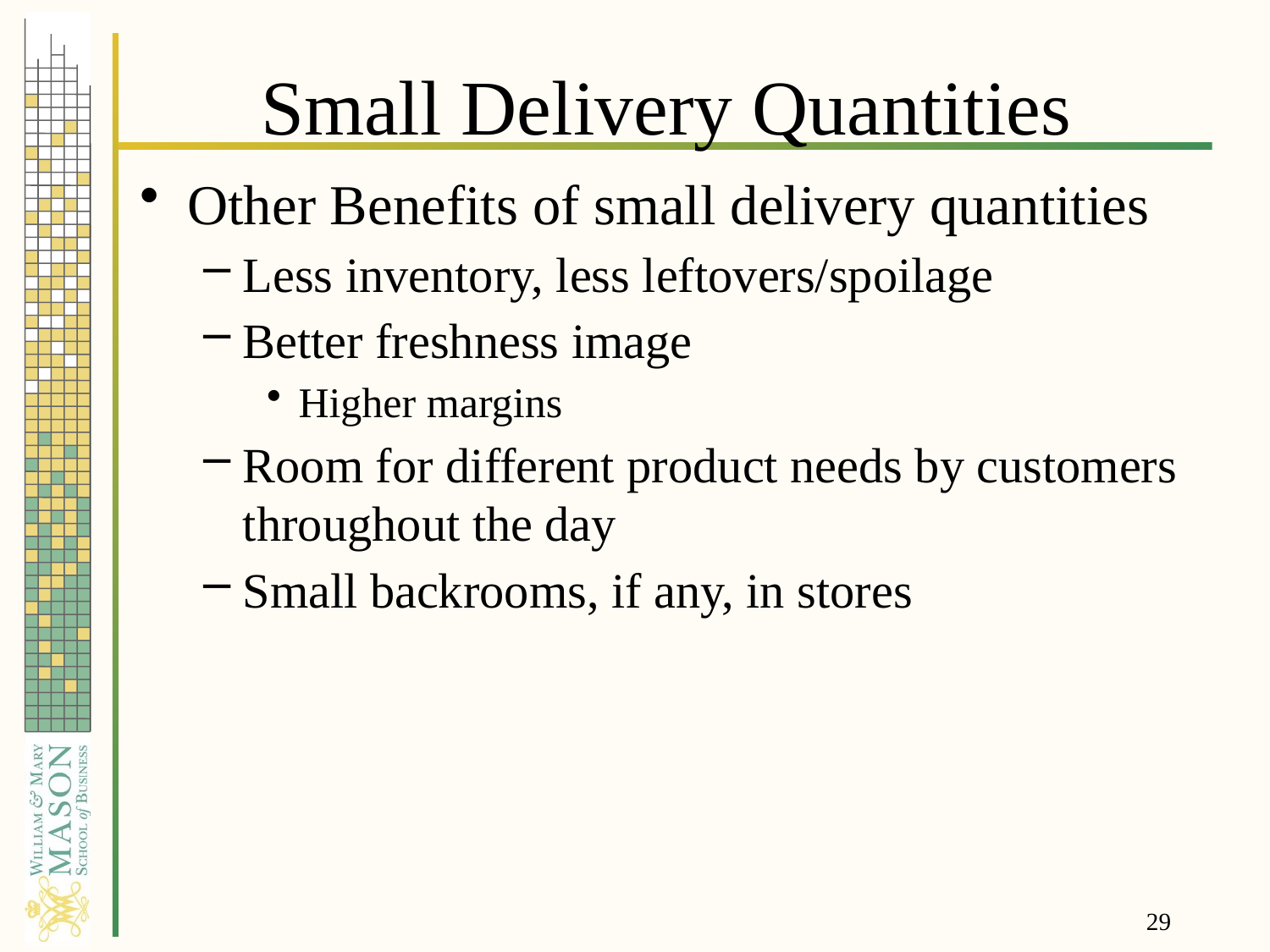

# Small Delivery Quantities
Other Benefits of small delivery quantities
Less inventory, less leftovers/spoilage
Better freshness image
Higher margins
Room for different product needs by customers throughout the day
Small backrooms, if any, in stores
29